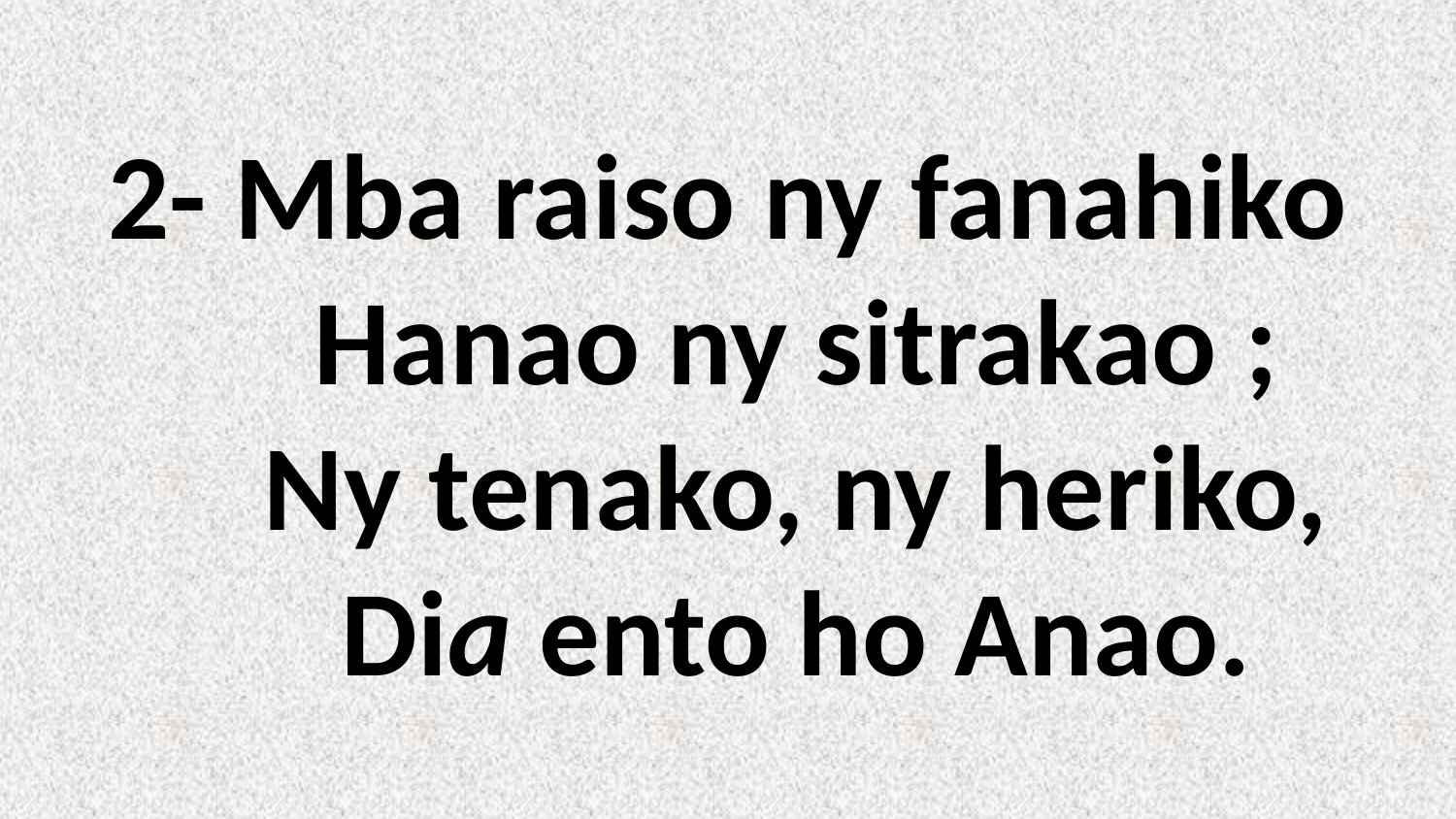

# 2- Mba raiso ny fanahiko Hanao ny sitrakao ; Ny tenako, ny heriko, Dia ento ho Anao.